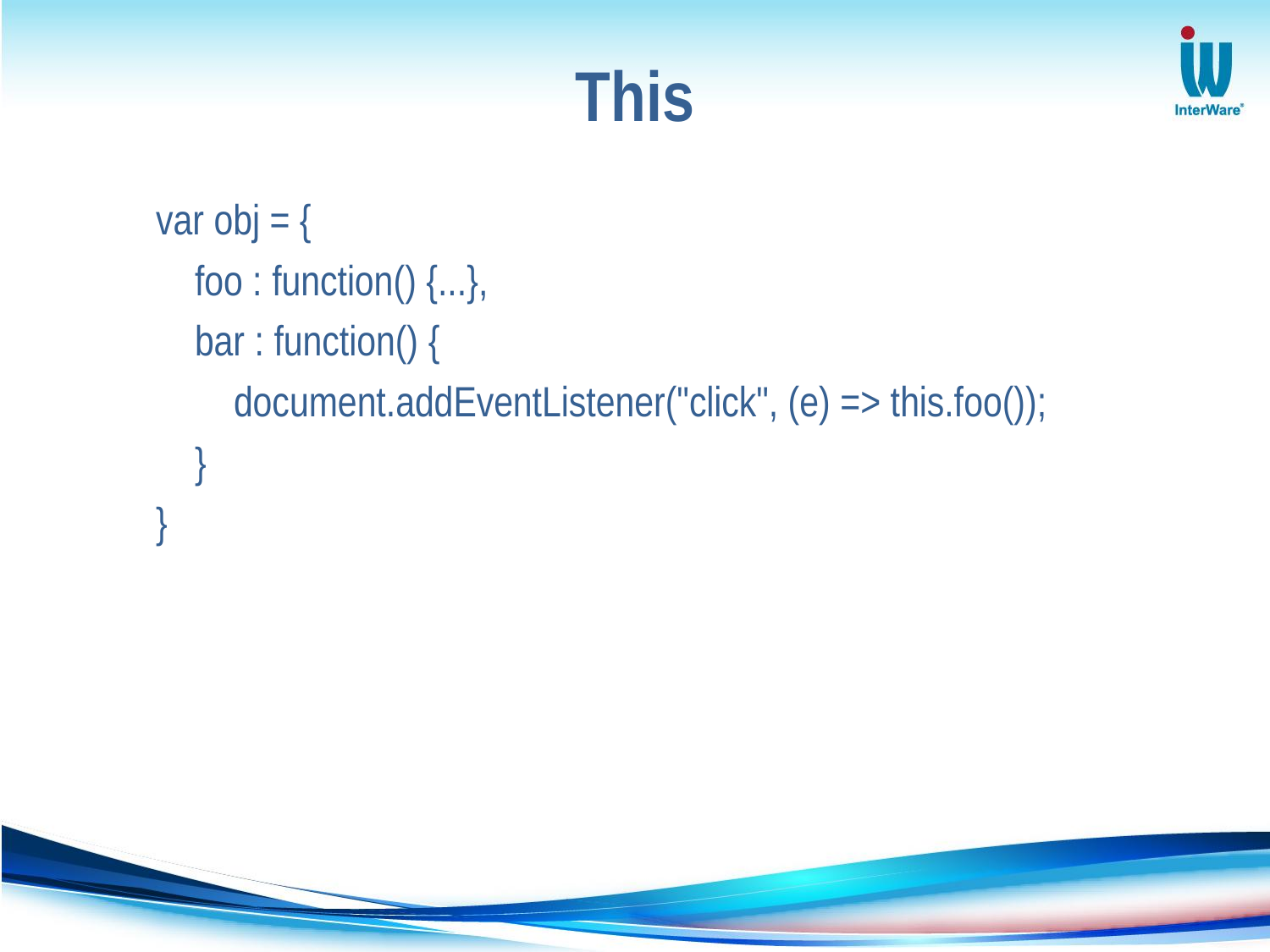

# This
var obj = {
    foo : function() {...},
    bar : function() {
        document.addEventListener("click", (e) => this.foo());
    }
}